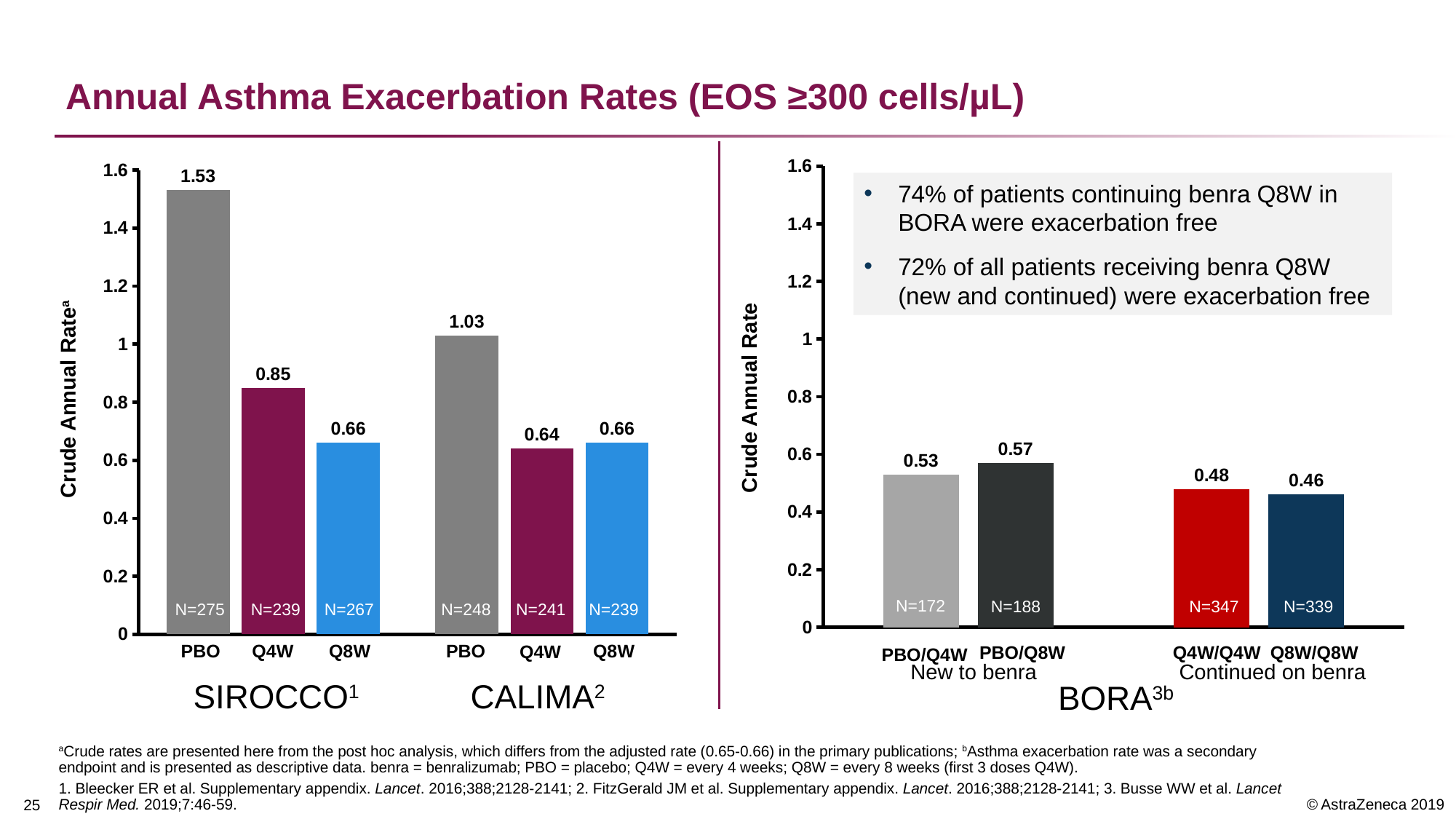

# Annual Asthma Exacerbation Rates (EOS ≥300 cells/µL)

### Chart

| Category | PBO/Q4W | PBO/Q4W2 |
|---|---|---|
| New to benra | 0.53 | 0.57 |
| Continued on benra | 0.48 | 0.46 |
Crude Annual Rate
N=172
N=188
N=347
N=339
PBO/Q8W
Q4W/Q4W
Q8W/Q8W
PBO/Q4W
New to benra
Continued on benra
BORA3b

### Chart

| Category | PBO | Q4W | Q8W |
|---|---|---|---|
| PBO | 1.53 | 0.85 | 0.66 |
| Q4W | 1.03 | 0.64 | 0.66 |
Crude Annual Ratea
PBO
Q4W
Q8W
PBO
Q8W
Q4W
SIROCCO1
CALIMA2
74% of patients continuing benra Q8W in BORA were exacerbation free
72% of all patients receiving benra Q8W (new and continued) were exacerbation free
N=275
N=239
N=267
N=248
N=241
N=239
N=248
N=241
N=239
N=267
N=275
N=267
aCrude rates are presented here from the post hoc analysis, which differs from the adjusted rate (0.65-0.66) in the primary publications; bAsthma exacerbation rate was a secondary endpoint and is presented as descriptive data. benra = benralizumab; PBO = placebo; Q4W = every 4 weeks; Q8W = every 8 weeks (first 3 doses Q4W).
1. Bleecker ER et al. Supplementary appendix. Lancet. 2016;388;2128-2141; 2. FitzGerald JM et al. Supplementary appendix. Lancet. 2016;388;2128-2141; 3. Busse WW et al. Lancet Respir Med. 2019;7:46-59.
25